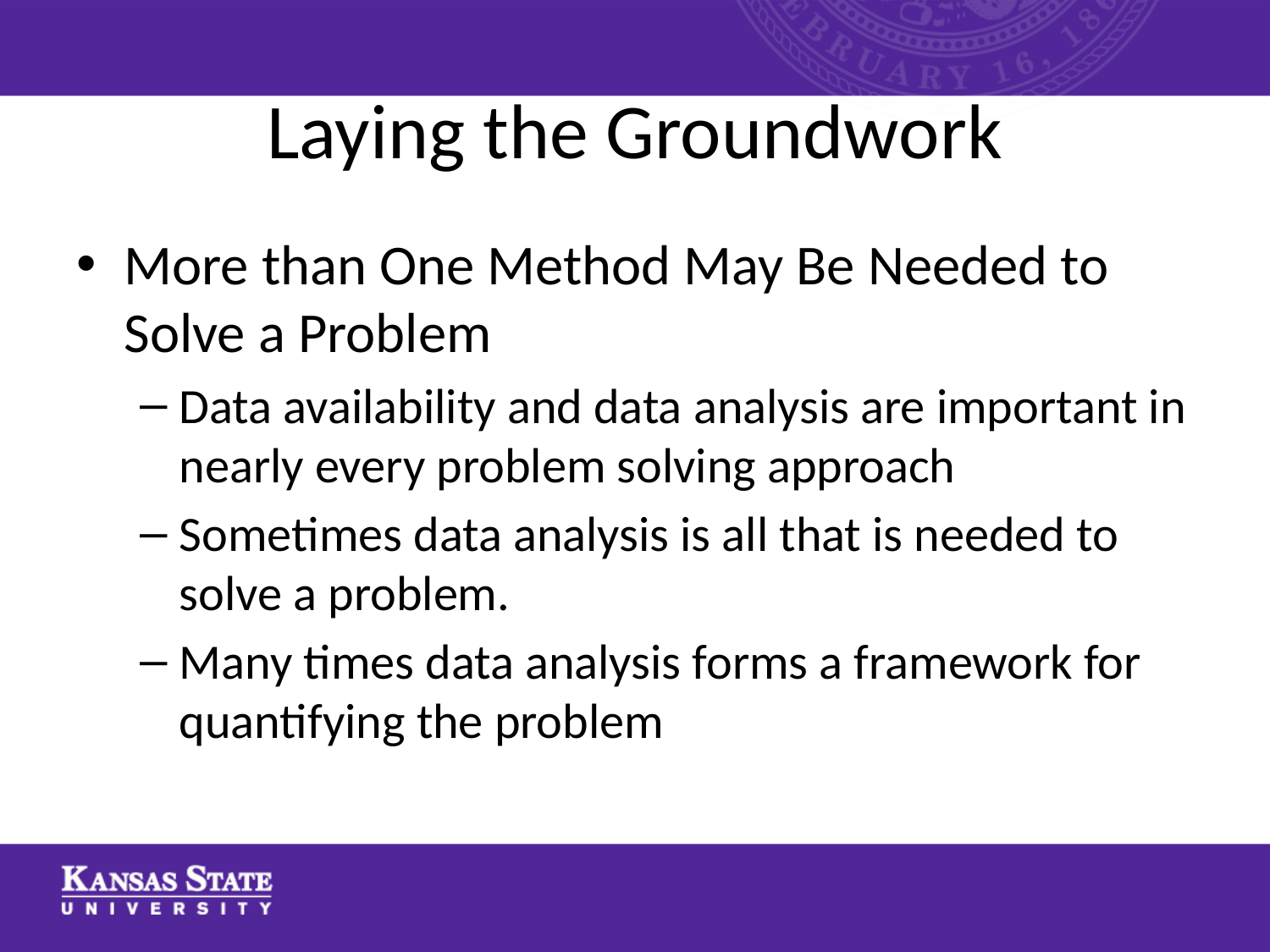

# Laying the Groundwork
More than One Method May Be Needed to Solve a Problem
Data availability and data analysis are important in nearly every problem solving approach
Sometimes data analysis is all that is needed to solve a problem.
Many times data analysis forms a framework for quantifying the problem